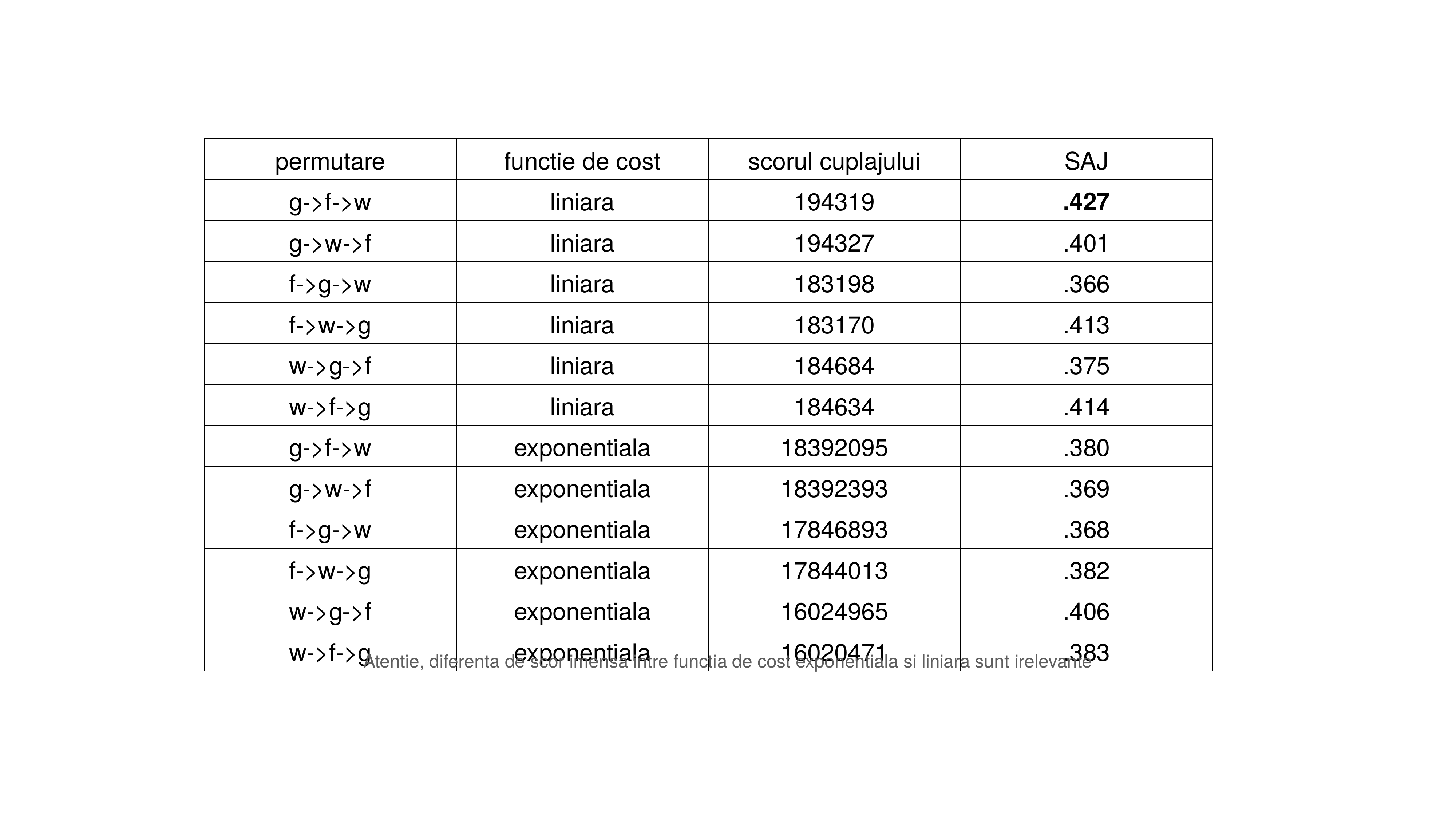

| permutare | functie de cost | scorul cuplajului | SAJ |
| --- | --- | --- | --- |
| g->f->w | liniara | 194319 | .427 |
| g->w->f | liniara | 194327 | .401 |
| f->g->w | liniara | 183198 | .366 |
| f->w->g | liniara | 183170 | .413 |
| w->g->f | liniara | 184684 | .375 |
| w->f->g | liniara | 184634 | .414 |
| g->f->w | exponentiala | 18392095 | .380 |
| g->w->f | exponentiala | 18392393 | .369 |
| f->g->w | exponentiala | 17846893 | .368 |
| f->w->g | exponentiala | 17844013 | .382 |
| w->g->f | exponentiala | 16024965 | .406 |
| w->f->g | exponentiala | 16020471 | .383 |
Atentie, diferenta de scor imensa intre functia de cost exponentiala si liniara sunt irelevante